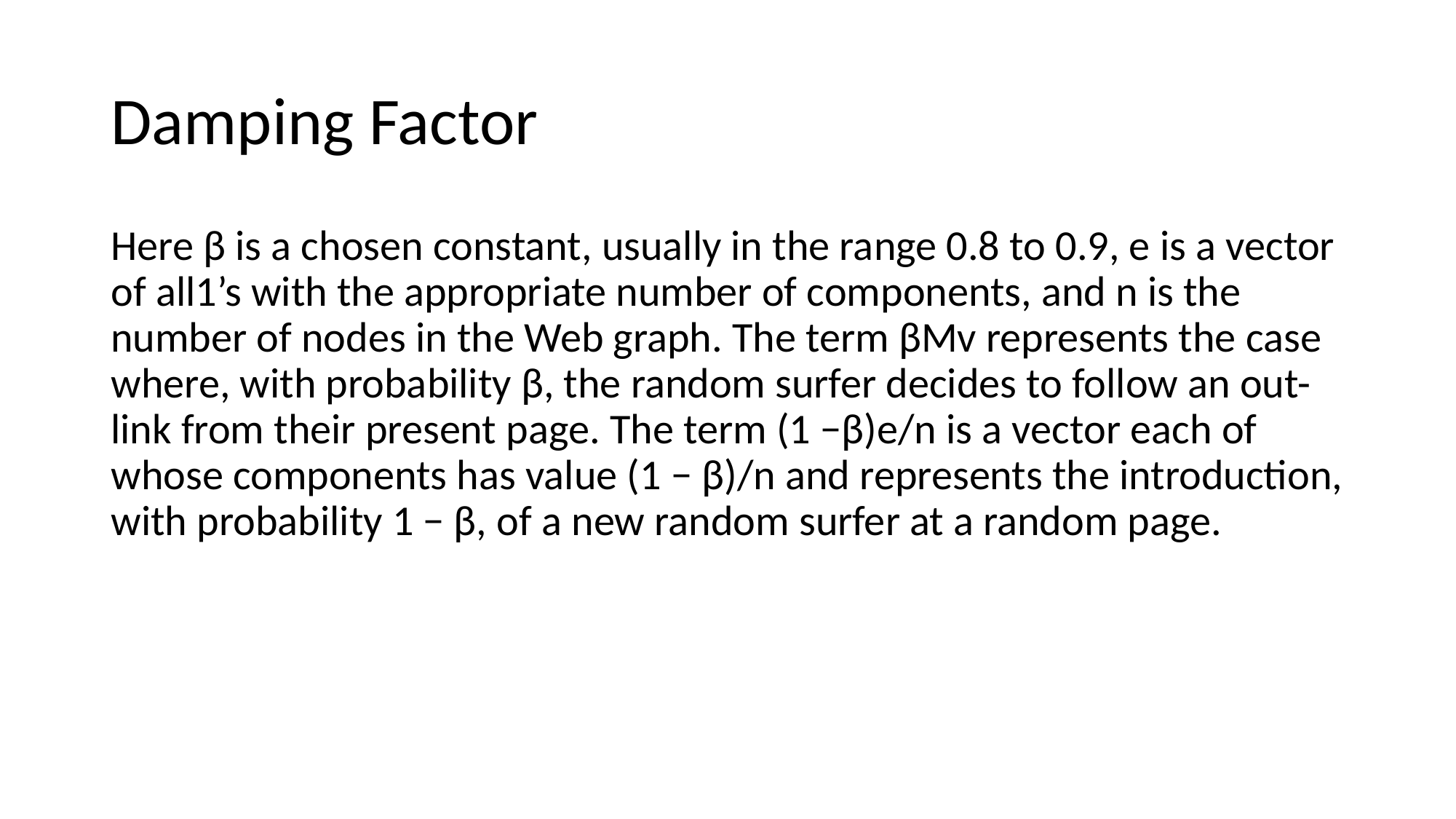

# Damping Factor
Here β is a chosen constant, usually in the range 0.8 to 0.9, e is a vector of all1’s with the appropriate number of components, and n is the number of nodes in the Web graph. The term βMv represents the case where, with probability β, the random surfer decides to follow an out-link from their present page. The term (1 −β)e/n is a vector each of whose components has value (1 − β)/n and represents the introduction, with probability 1 − β, of a new random surfer at a random page.